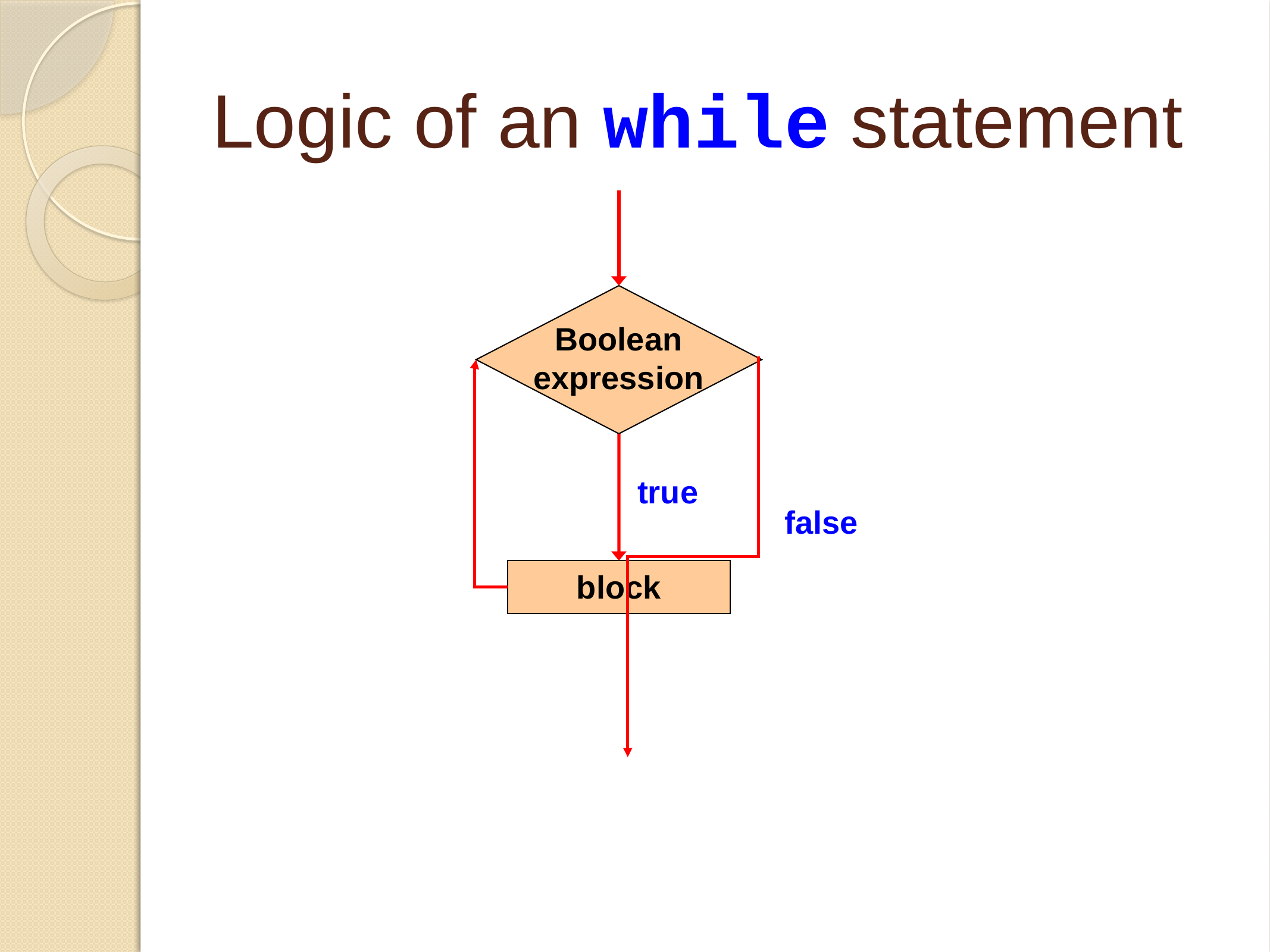

# Logic of an while statement

Boolean
expression
false
true

block